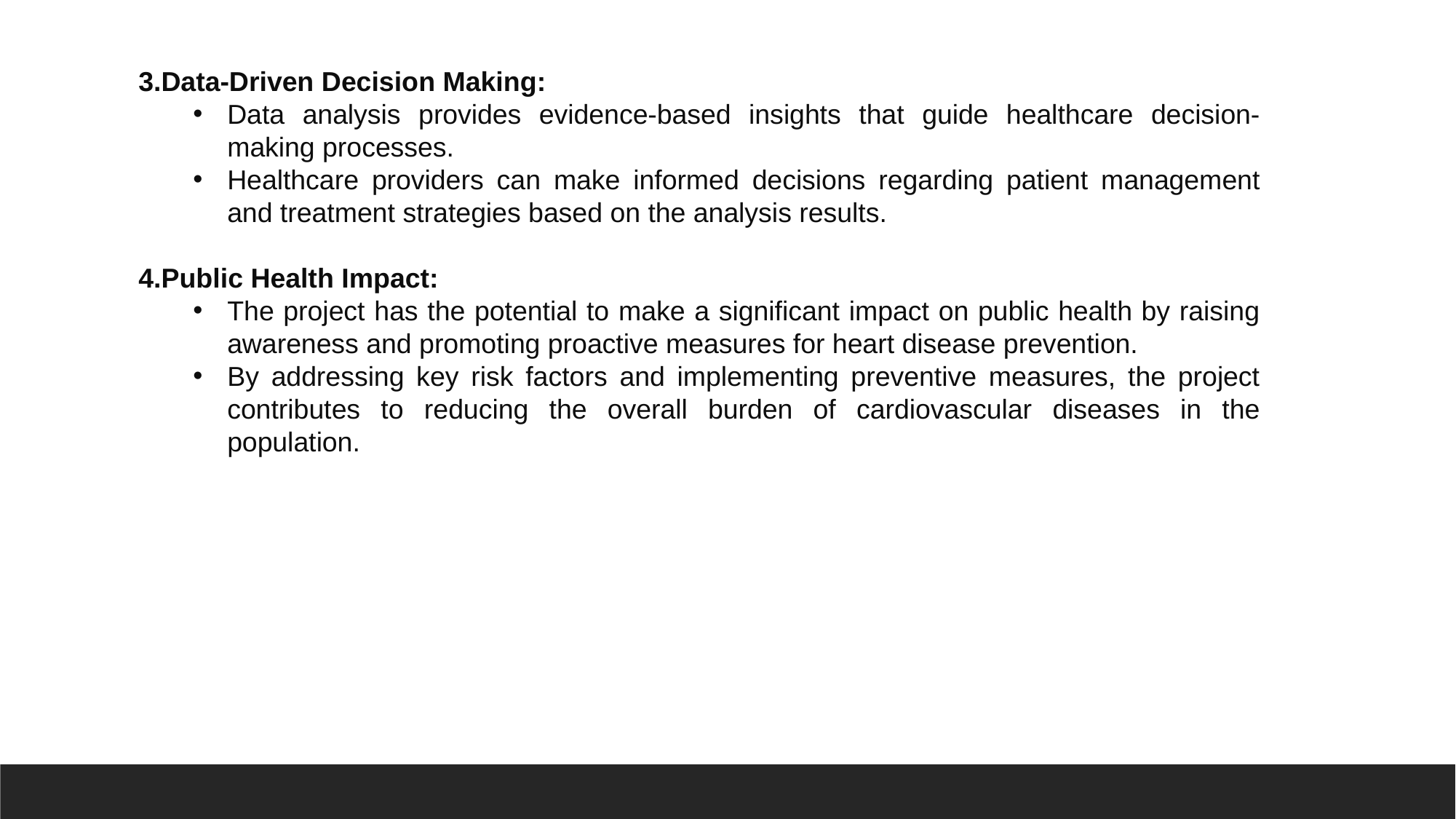

3.Data-Driven Decision Making:
Data analysis provides evidence-based insights that guide healthcare decision-making processes.
Healthcare providers can make informed decisions regarding patient management and treatment strategies based on the analysis results.

4.Public Health Impact:
The project has the potential to make a significant impact on public health by raising awareness and promoting proactive measures for heart disease prevention.
By addressing key risk factors and implementing preventive measures, the project contributes to reducing the overall burden of cardiovascular diseases in the population.